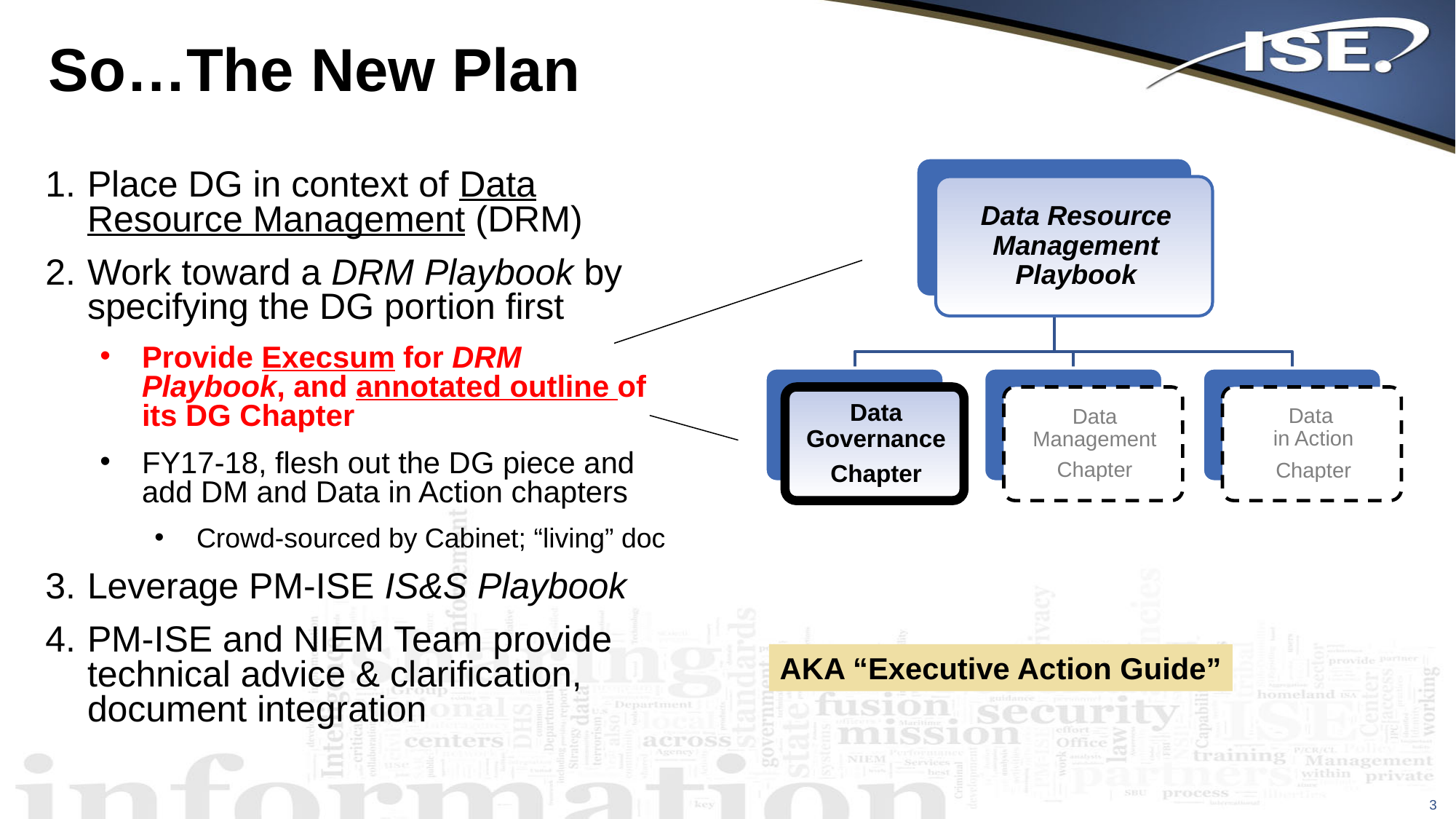

# So…The New Plan
Place DG in context of Data Resource Management (DRM)
Work toward a DRM Playbook by specifying the DG portion first
Provide Execsum for DRM Playbook, and annotated outline of its DG Chapter
FY17-18, flesh out the DG piece and add DM and Data in Action chapters
Crowd-sourced by Cabinet; “living” doc
Leverage PM-ISE IS&S Playbook
PM-ISE and NIEM Team provide technical advice & clarification, document integration
Data Resource Management Playbook
Data Governance
Chapter
Data Management
Chapter
Data
in Action
Chapter
AKA “Executive Action Guide”
3